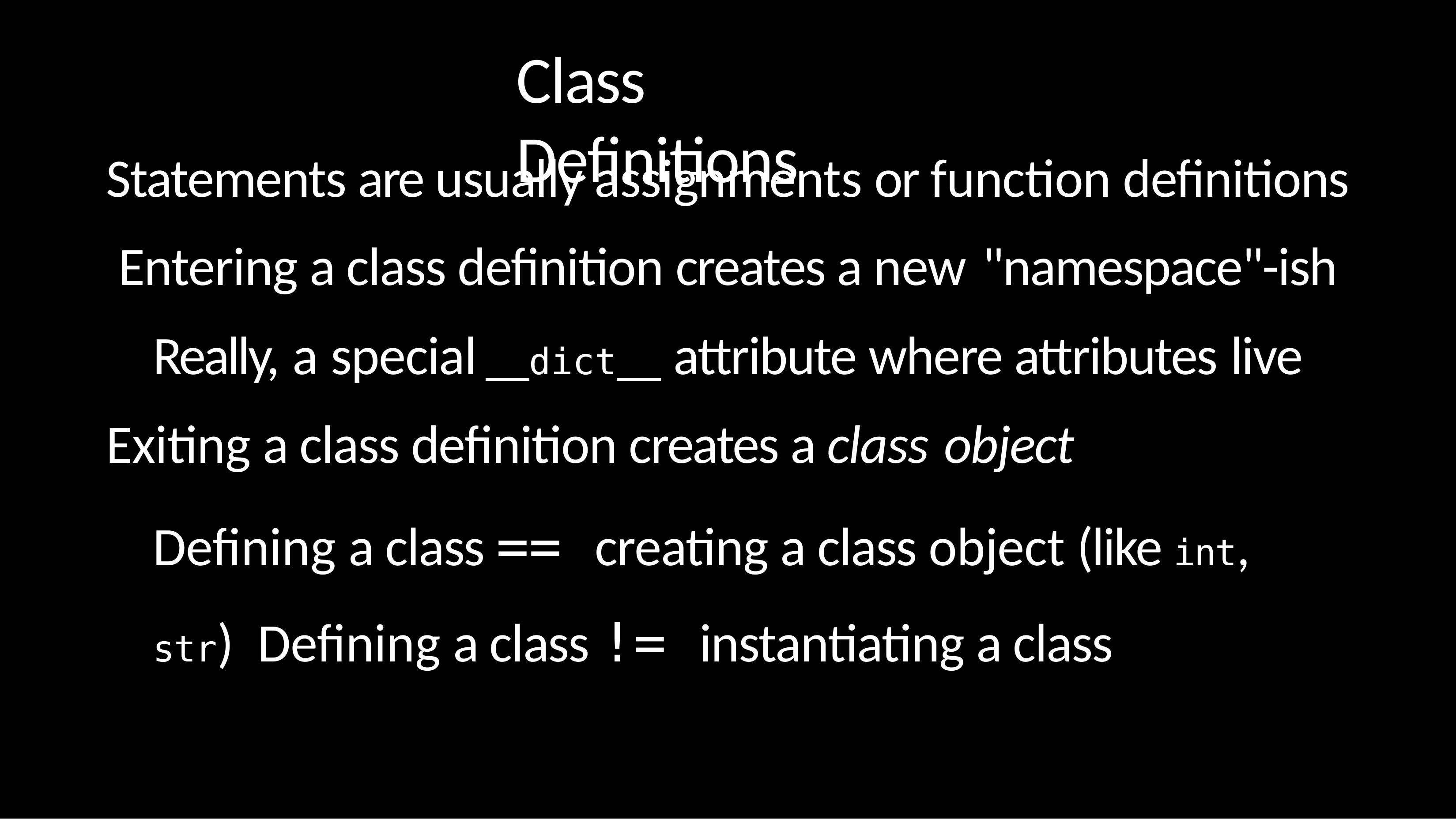

# Class Definitions

Statements are usually assignments or function definitions  Entering a class definition creates a new "namespace"-ish
Really, a special	attribute where attributes live
dict
Exiting a class definition creates a class object
Defining a class == creating a class object (like int, str)  Defining a class != instantiating a class